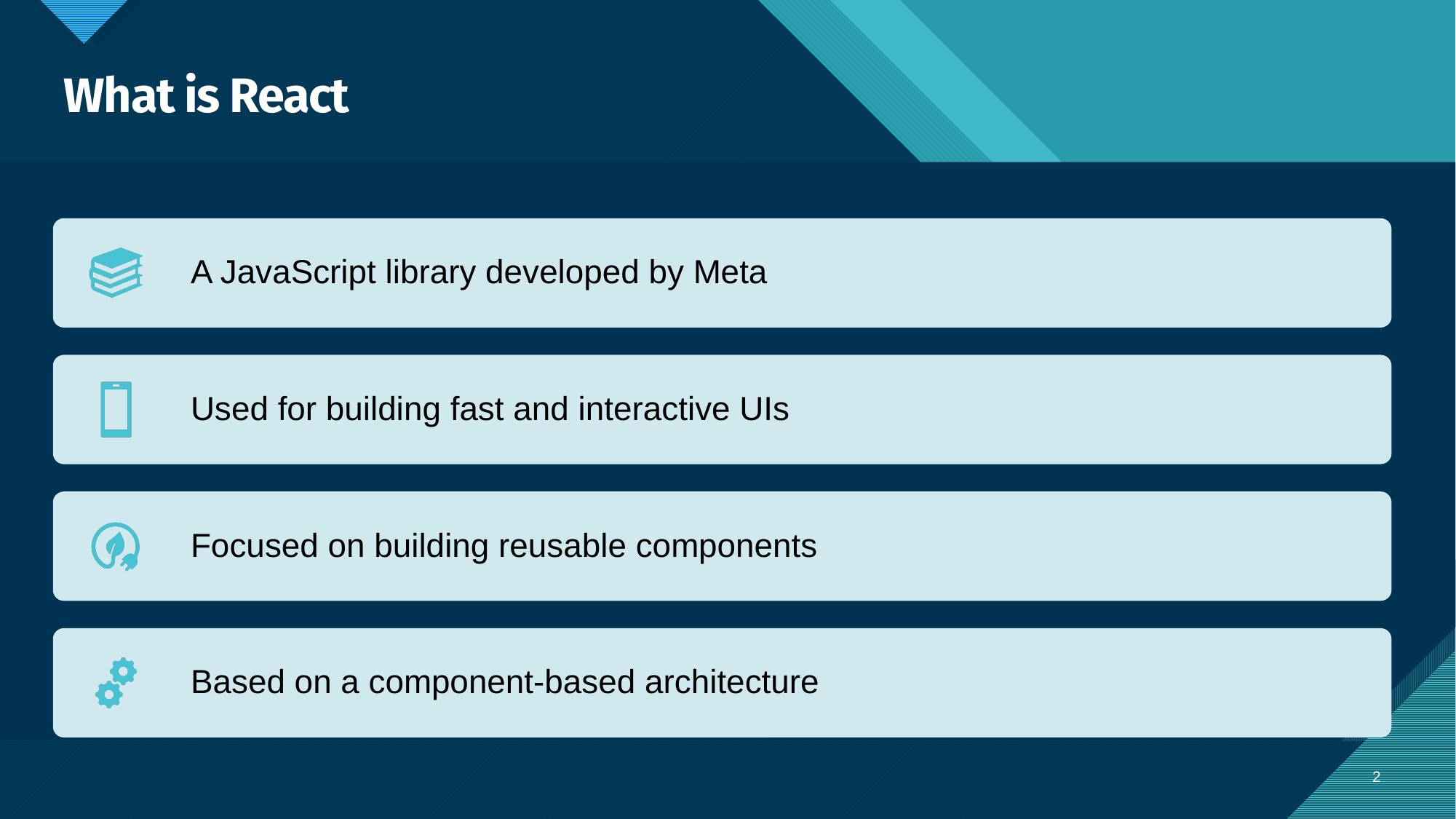

# What is React
A JavaScript library developed by Meta
Used for building fast and interactive UIs
Focused on building reusable components
Based on a component-based architecture
2